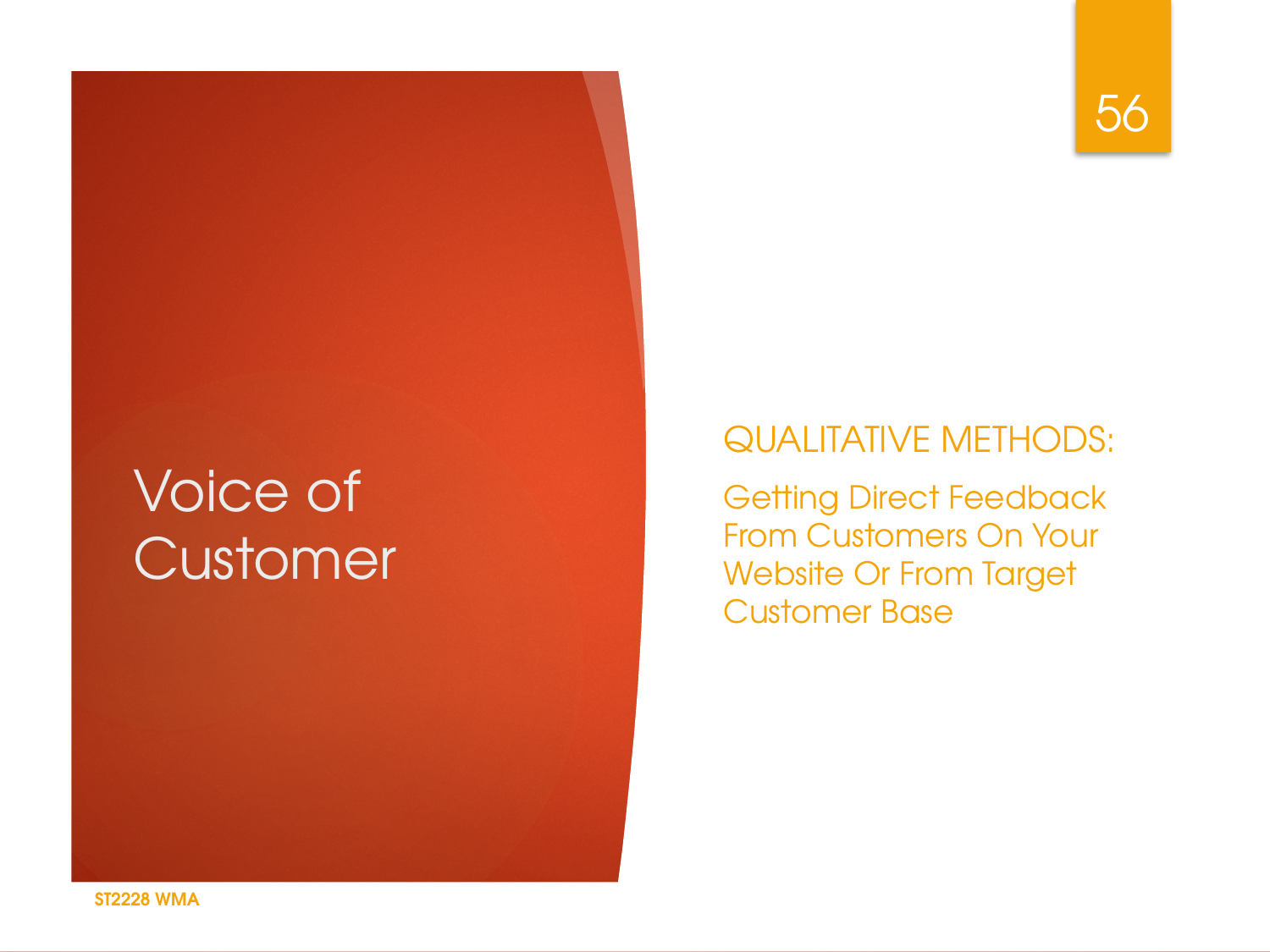

56
# Voice of Customer
Qualitative methods:
Getting Direct Feedback From Customers On Your Website Or From Target Customer Base
ST2228 WMA